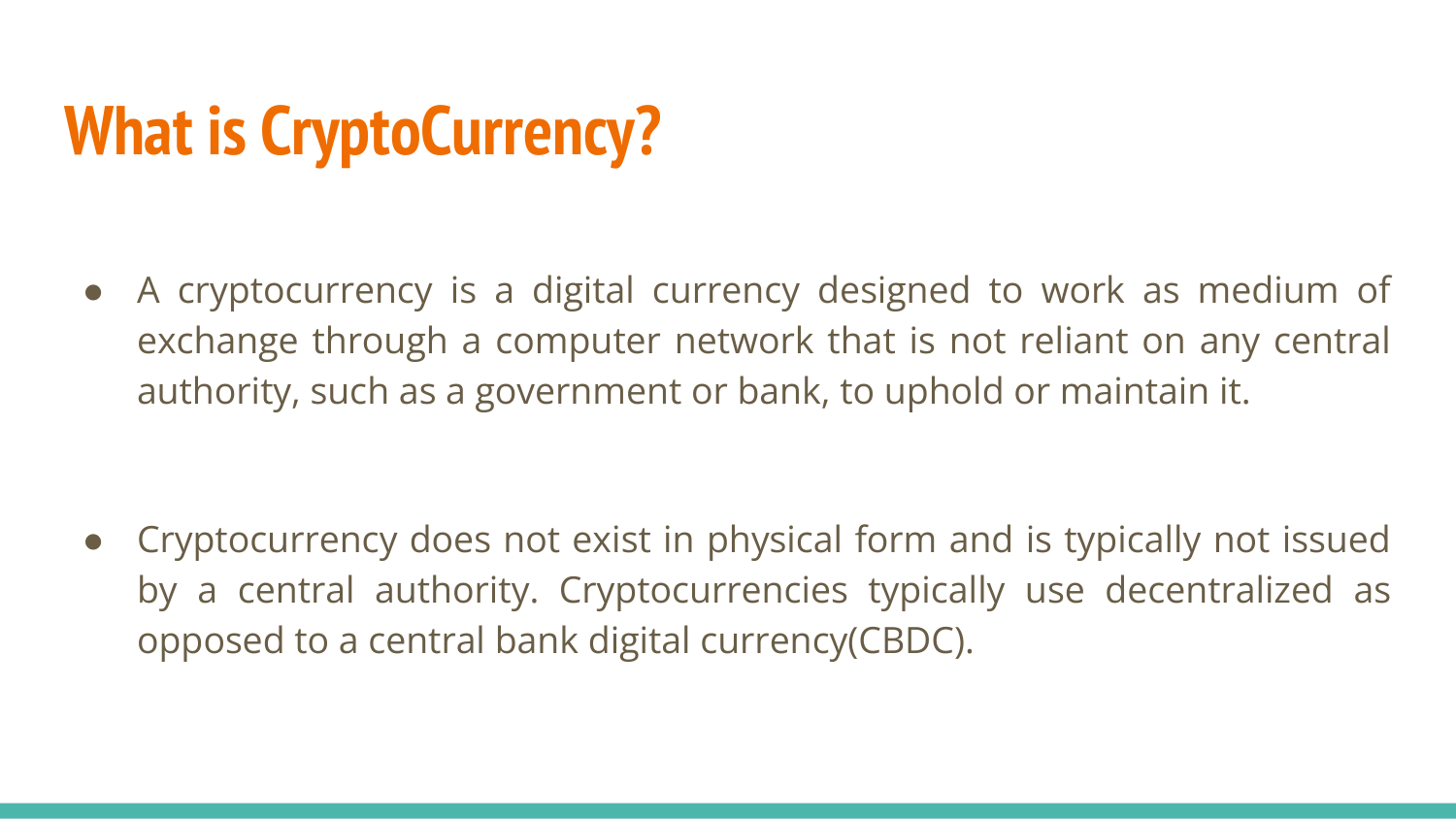

# What is CryptoCurrency?
A cryptocurrency is a digital currency designed to work as medium of exchange through a computer network that is not reliant on any central authority, such as a government or bank, to uphold or maintain it.

Cryptocurrency does not exist in physical form and is typically not issued by a central authority. Cryptocurrencies typically use decentralized as opposed to a central bank digital currency(CBDC).